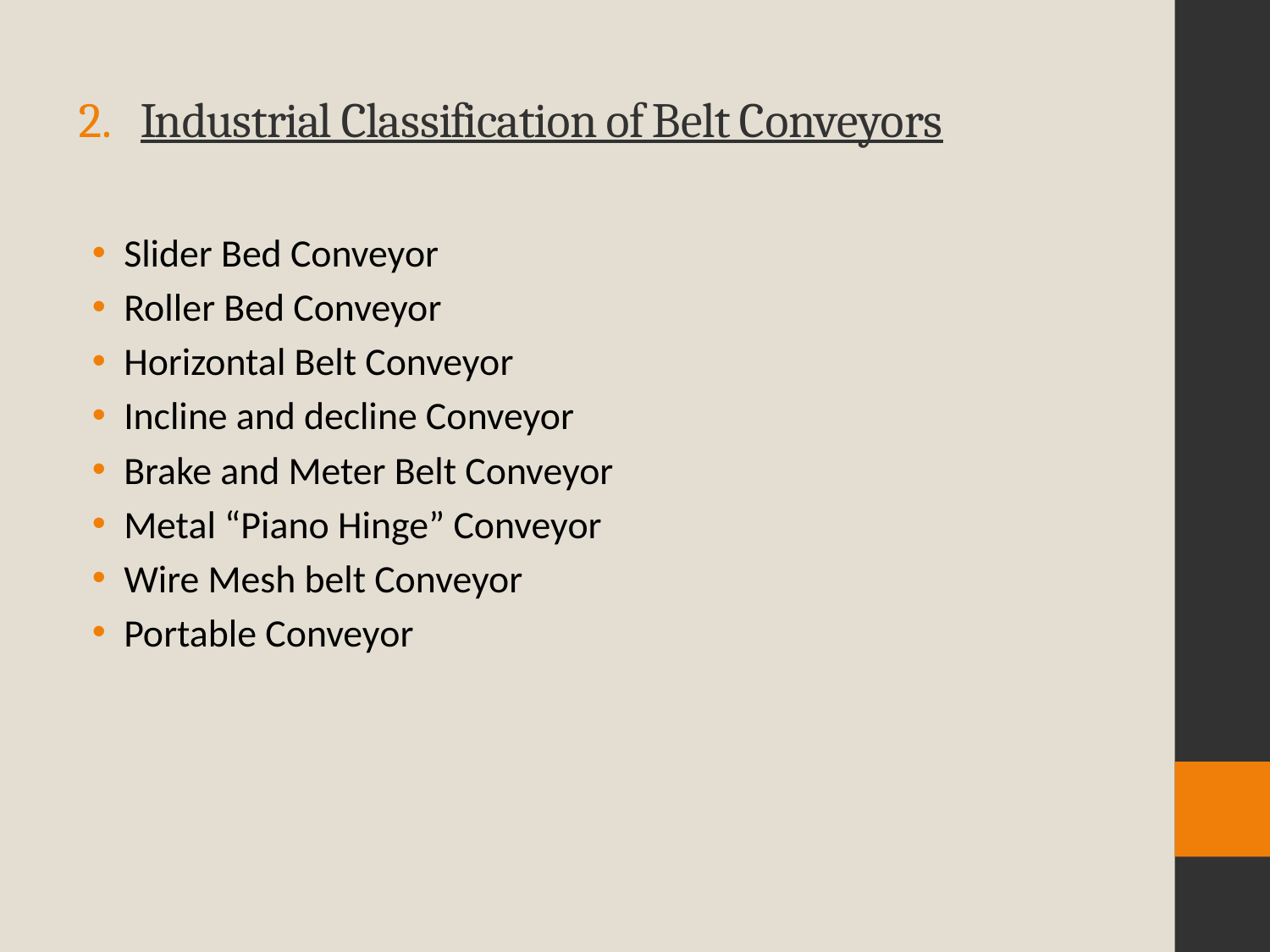

# 2.   Industrial Classification of Belt Conveyors
Slider Bed Conveyor
Roller Bed Conveyor
Horizontal Belt Conveyor
Incline and decline Conveyor
Brake and Meter Belt Conveyor
Metal “Piano Hinge” Conveyor
Wire Mesh belt Conveyor
Portable Conveyor